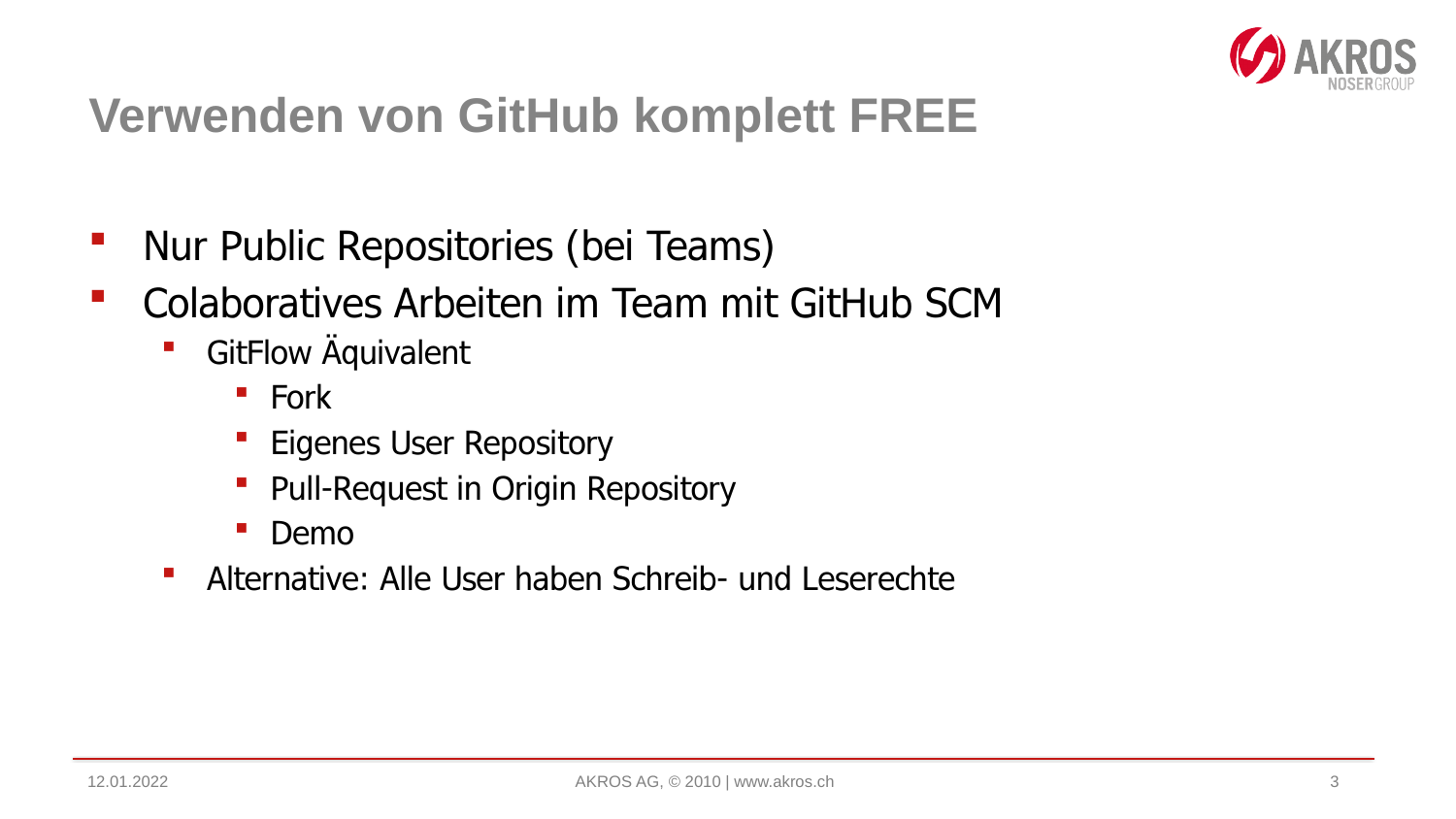

# Verwenden von GitHub komplett FREE
Nur Public Repositories (bei Teams)
Colaboratives Arbeiten im Team mit GitHub SCM
GitFlow Äquivalent
Fork
Eigenes User Repository
Pull-Request in Origin Repository
Demo
Alternative: Alle User haben Schreib- und Leserechte

12.01.2022
AKROS AG, © 2010 | www.akros.ch
3